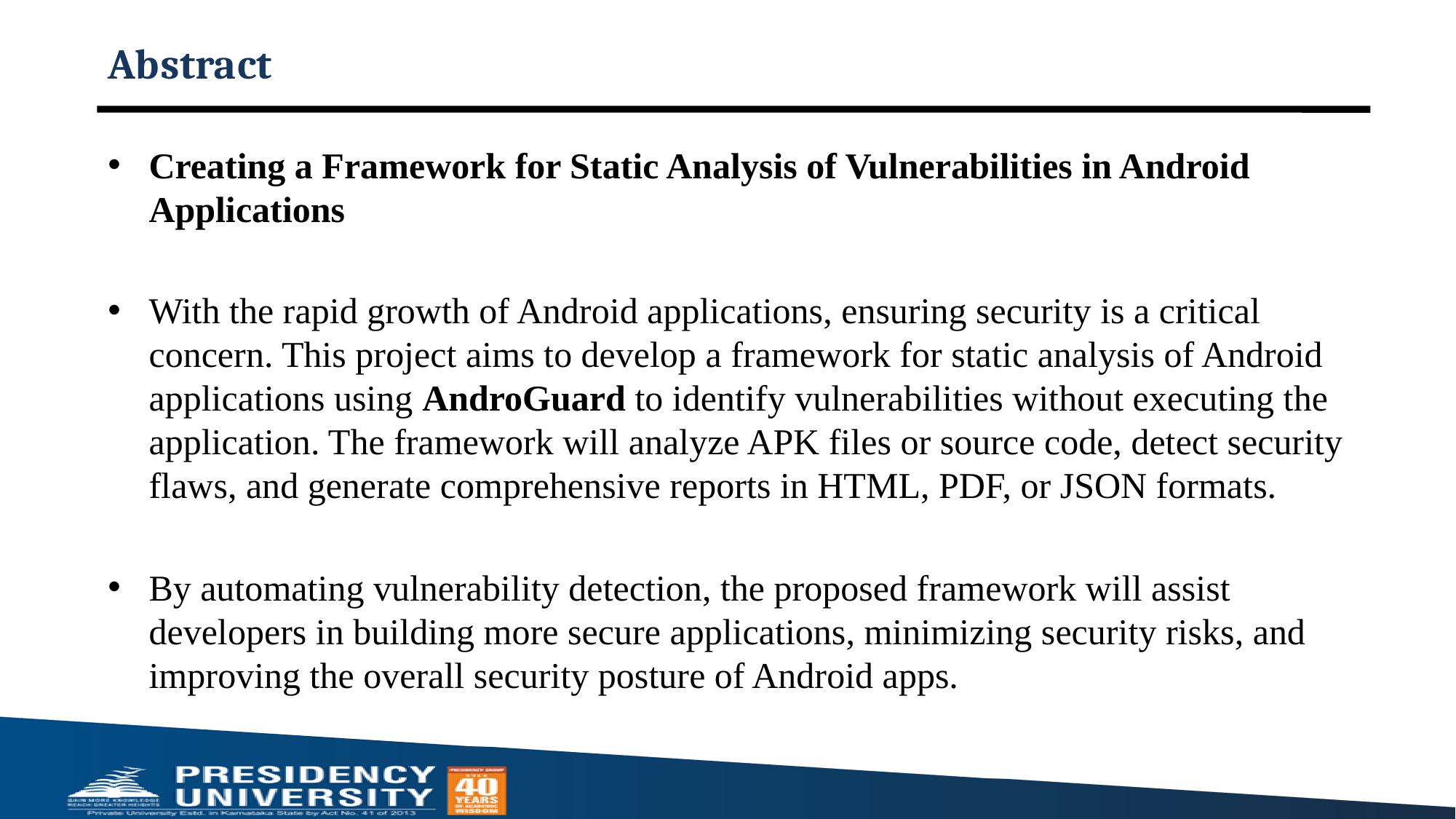

# Abstract
Creating a Framework for Static Analysis of Vulnerabilities in Android Applications

With the rapid growth of Android applications, ensuring security is a critical concern. This project aims to develop a framework for static analysis of Android applications using AndroGuard to identify vulnerabilities without executing the application. The framework will analyze APK files or source code, detect security flaws, and generate comprehensive reports in HTML, PDF, or JSON formats.

By automating vulnerability detection, the proposed framework will assist developers in building more secure applications, minimizing security risks, and improving the overall security posture of Android apps.